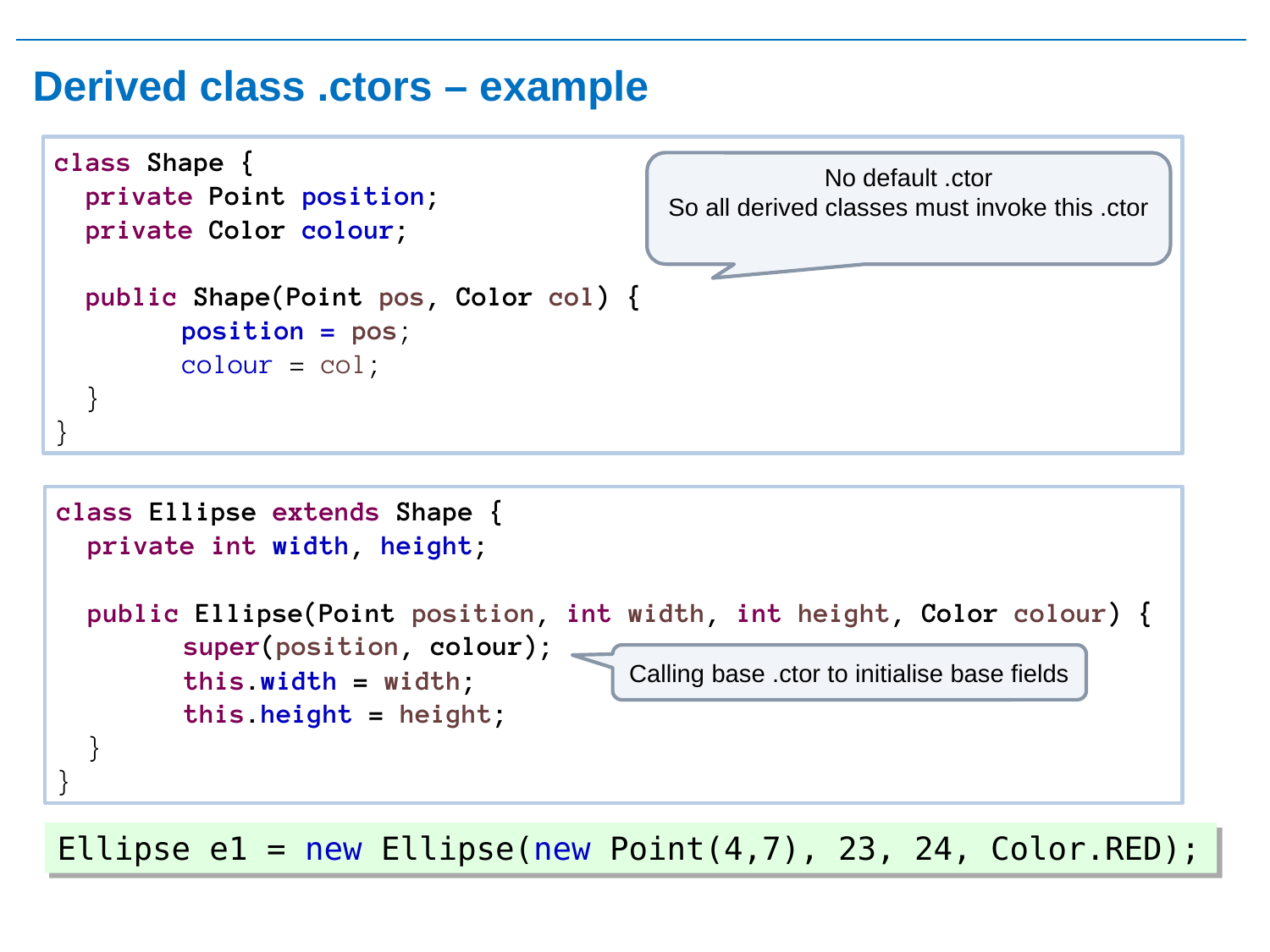

Derived class .ctors – example
class Shape {
  private Point position;
  private Color colour;

  public Shape(Point pos, Color col) {
	position = pos;
	colour = col;
  }
}
No default .ctor
So all derived classes must invoke this .ctor

class Ellipse extends Shape {
  private int width, height;

  public Ellipse(Point position, int width, int height, Color colour) {
	super(position, colour);
	this.width = width;
	this.height = height;
  }
}
Calling base .ctor to initialise base fields
Ellipse e1 = new Ellipse(new Point(4,7), 23, 24, Color.RED);